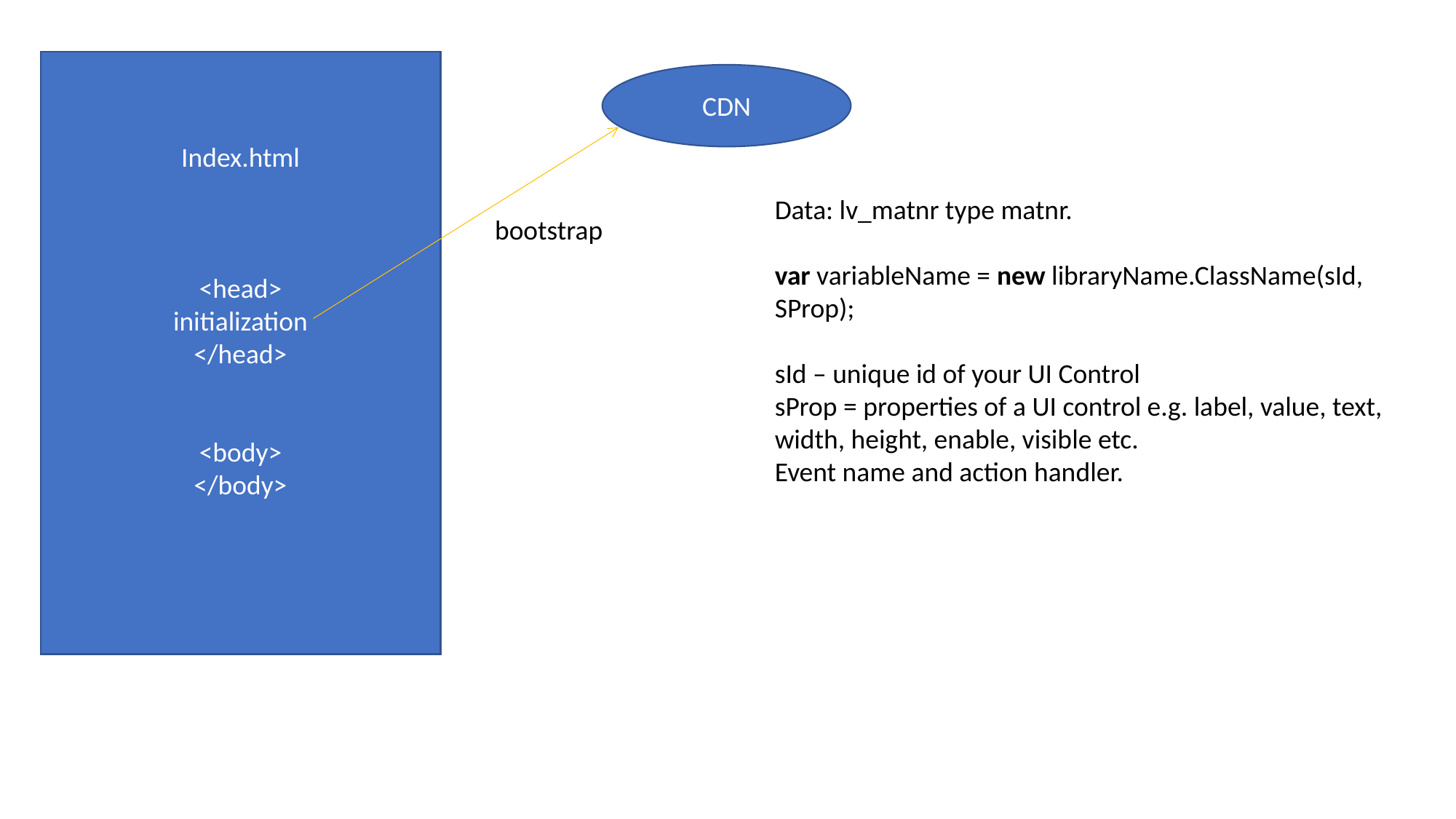

Index.html

<head>
initialization
</head>

<body>
</body>

CDN
Data: lv_matnr type matnr.

var variableName = new libraryName.ClassName(sId, SProp);

sId – unique id of your UI Control
sProp = properties of a UI control e.g. label, value, text, width, height, enable, visible etc.
Event name and action handler.

bootstrap